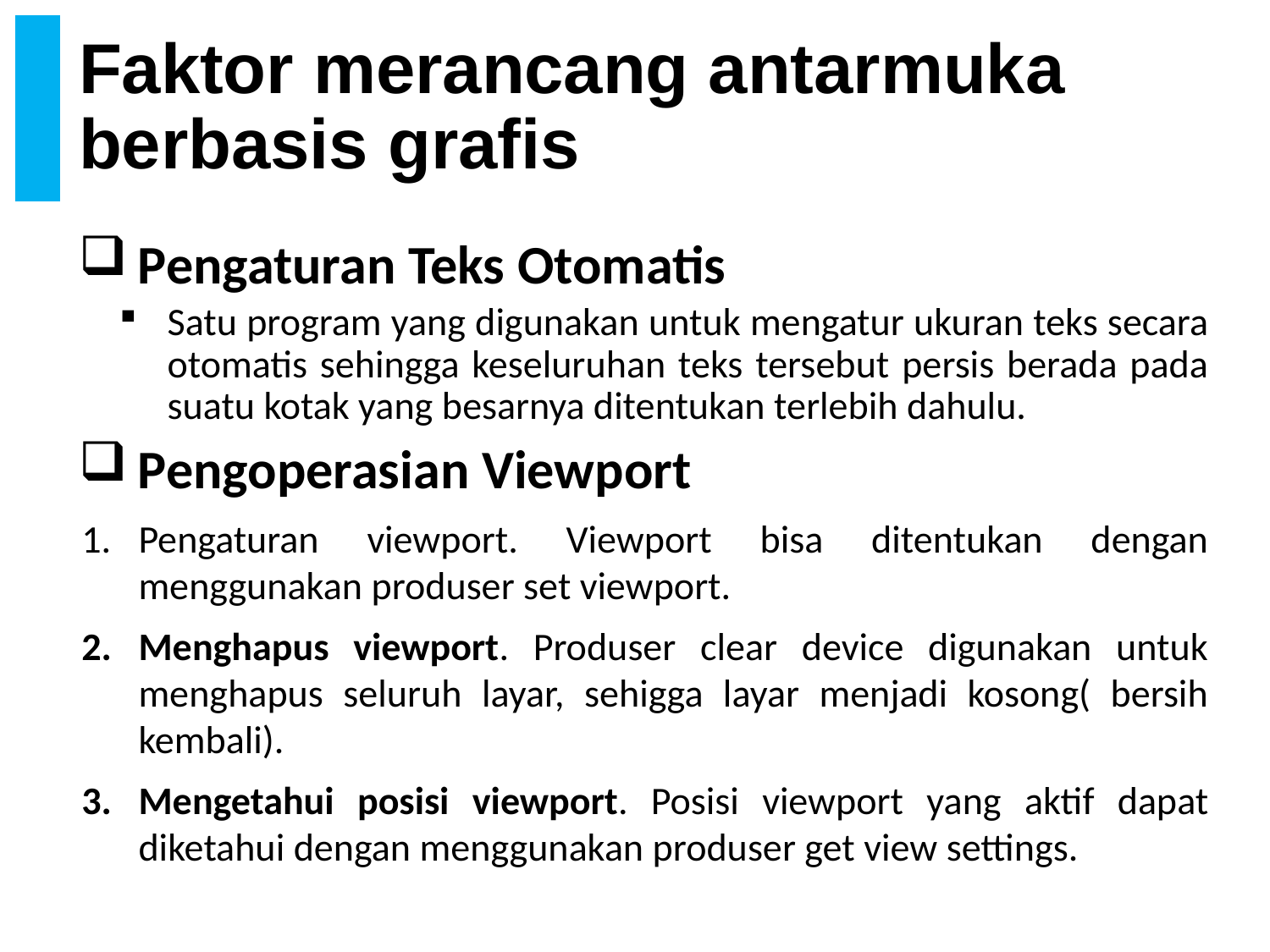

# Faktor merancang antarmuka berbasis grafis
Pengaturan Teks Otomatis
Satu program yang digunakan untuk mengatur ukuran teks secara otomatis sehingga keseluruhan teks tersebut persis berada pada suatu kotak yang besarnya ditentukan terlebih dahulu.
Pengoperasian Viewport
Pengaturan viewport. Viewport bisa ditentukan dengan menggunakan produser set viewport.
Menghapus viewport. Produser clear device digunakan untuk menghapus seluruh layar, sehigga layar menjadi kosong( bersih kembali).
Mengetahui posisi viewport. Posisi viewport yang aktif dapat diketahui dengan menggunakan produser get view settings.